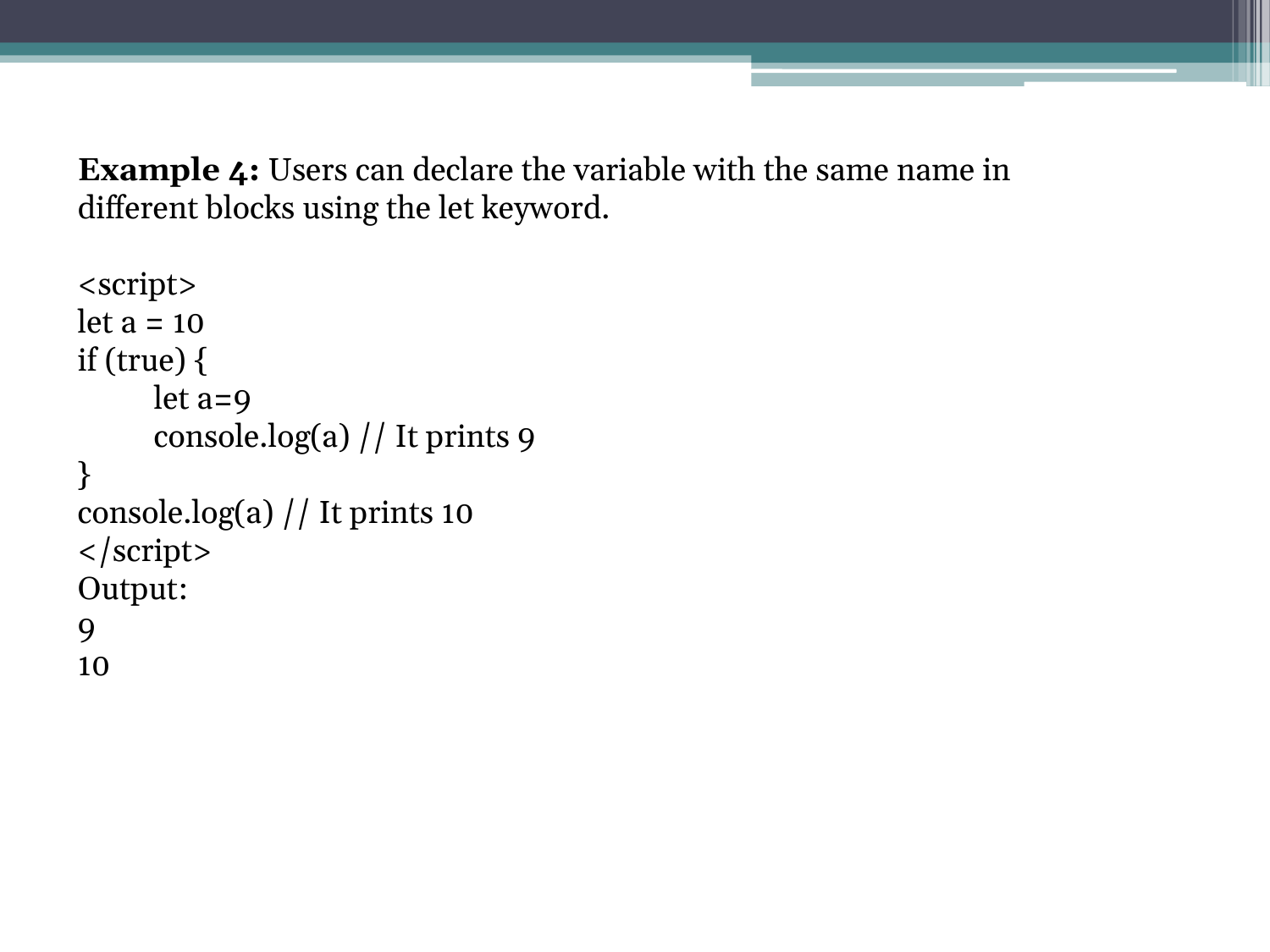

Example 4: Users can declare the variable with the same name in different blocks using the let keyword.

<script>
let a = 10
if (true) {
          let a=9
          console.log(a) // It prints 9
}
console.log(a) // It prints 10
</script>
Output:
9
10